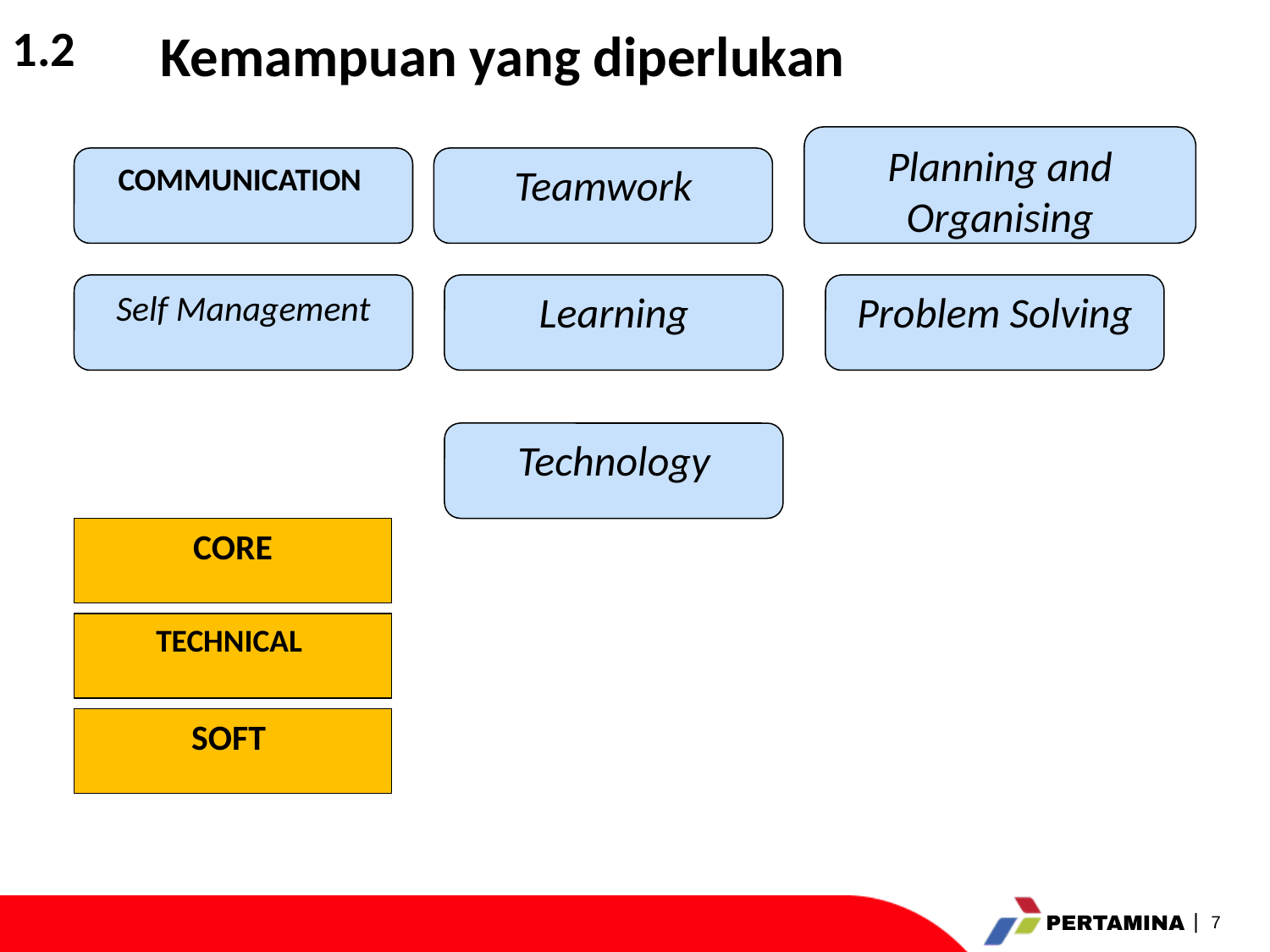

1.2
Kemampuan yang diperlukan

Planning and Organising
COMMUNICATION
Teamwork
Self Management
Learning
Problem Solving
Technology
CORE
TECHNICAL
SOFT
7